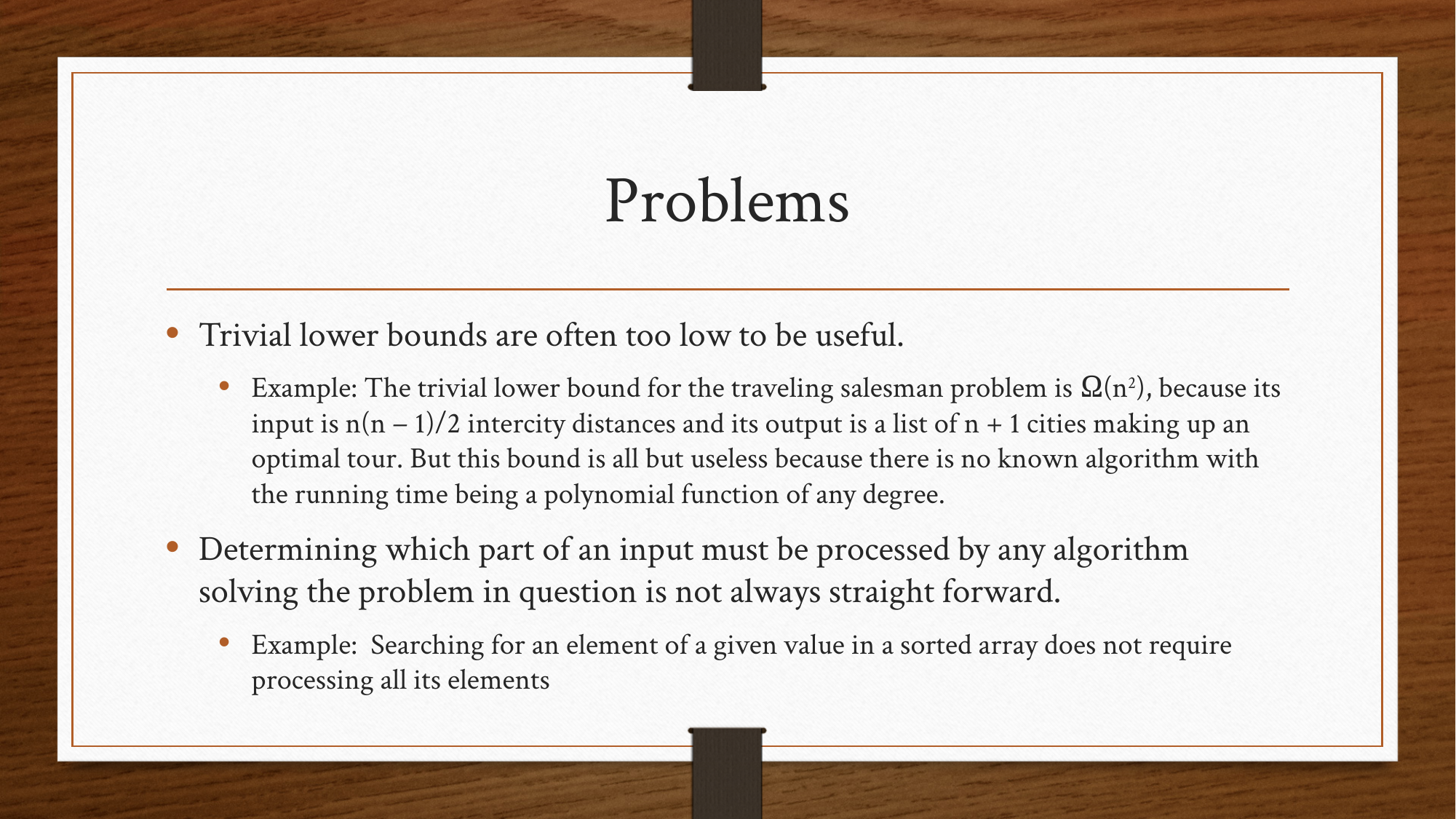

# Problems
Trivial lower bounds are often too low to be useful.
Example: The trivial lower bound for the traveling salesman problem is Ω(n2), because its input is n(n − 1)/2 intercity distances and its output is a list of n + 1 cities making up an optimal tour. But this bound is all but useless because there is no known algorithm with the running time being a polynomial function of any degree.
Determining which part of an input must be processed by any algorithm solving the problem in question is not always straight forward.
Example:  Searching for an element of a given value in a sorted array does not require processing all its elements